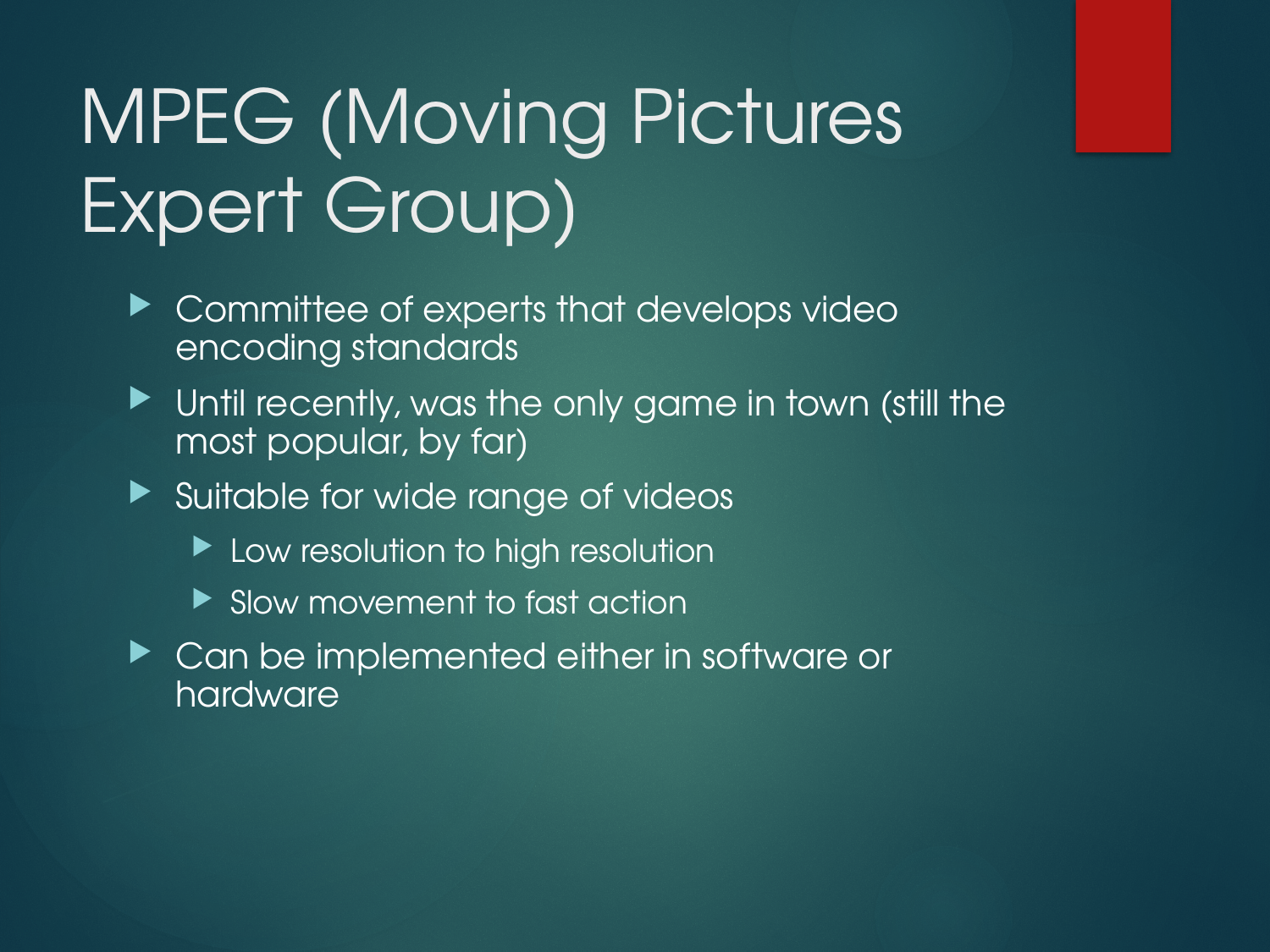

# MPEG (Moving Pictures Expert Group)
Committee of experts that develops video encoding standards
Until recently, was the only game in town (still the most popular, by far)
Suitable for wide range of videos
Low resolution to high resolution
Slow movement to fast action
Can be implemented either in software or hardware